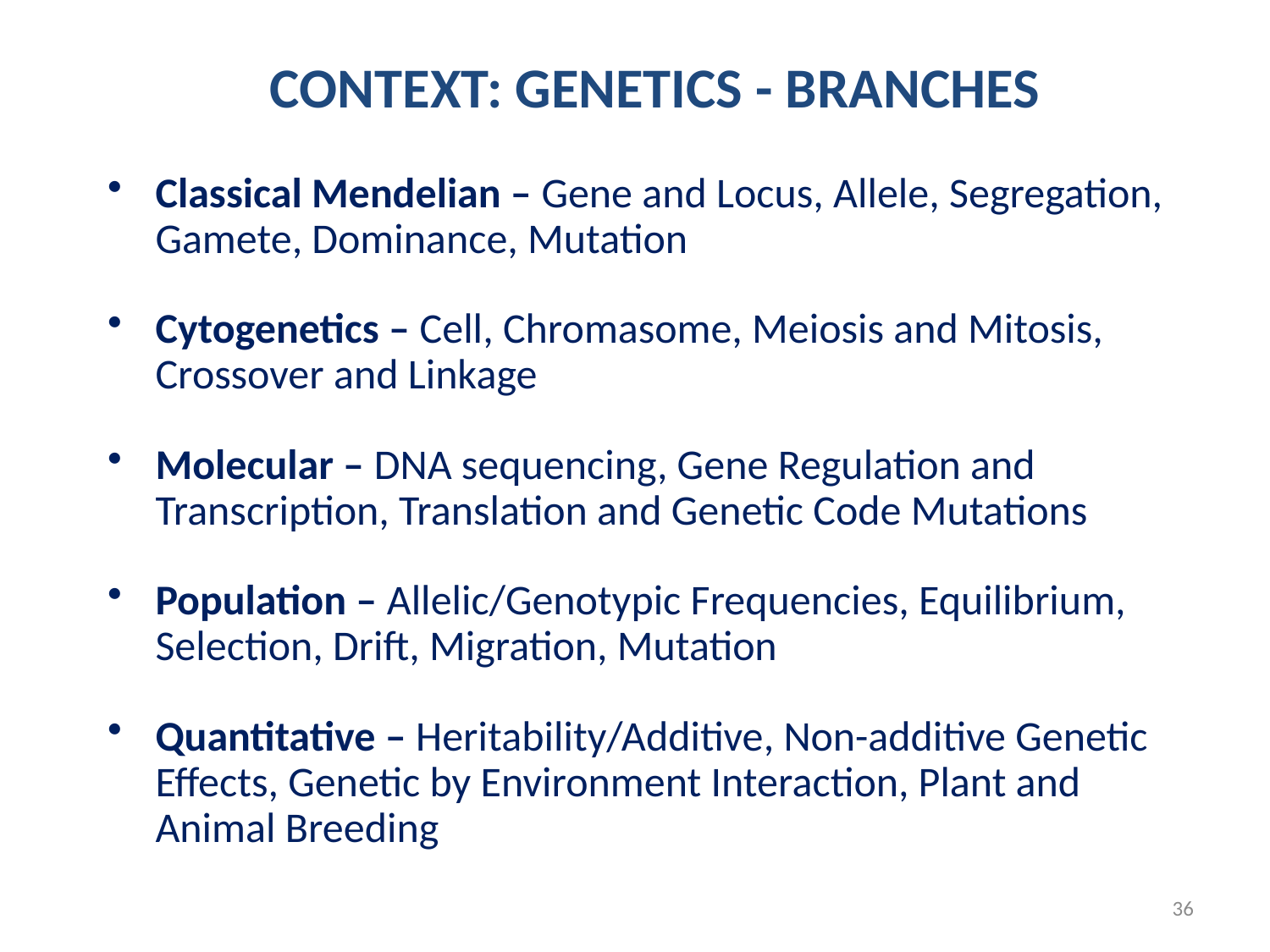

CONTEXT: GENETICS - BRANCHES
Classical Mendelian – Gene and Locus, Allele, Segregation, Gamete, Dominance, Mutation

Cytogenetics – Cell, Chromasome, Meiosis and Mitosis, Crossover and Linkage

Molecular – DNA sequencing, Gene Regulation and Transcription, Translation and Genetic Code Mutations

Population – Allelic/Genotypic Frequencies, Equilibrium, Selection, Drift, Migration, Mutation

Quantitative – Heritability/Additive, Non-additive Genetic Effects, Genetic by Environment Interaction, Plant and Animal Breeding
36